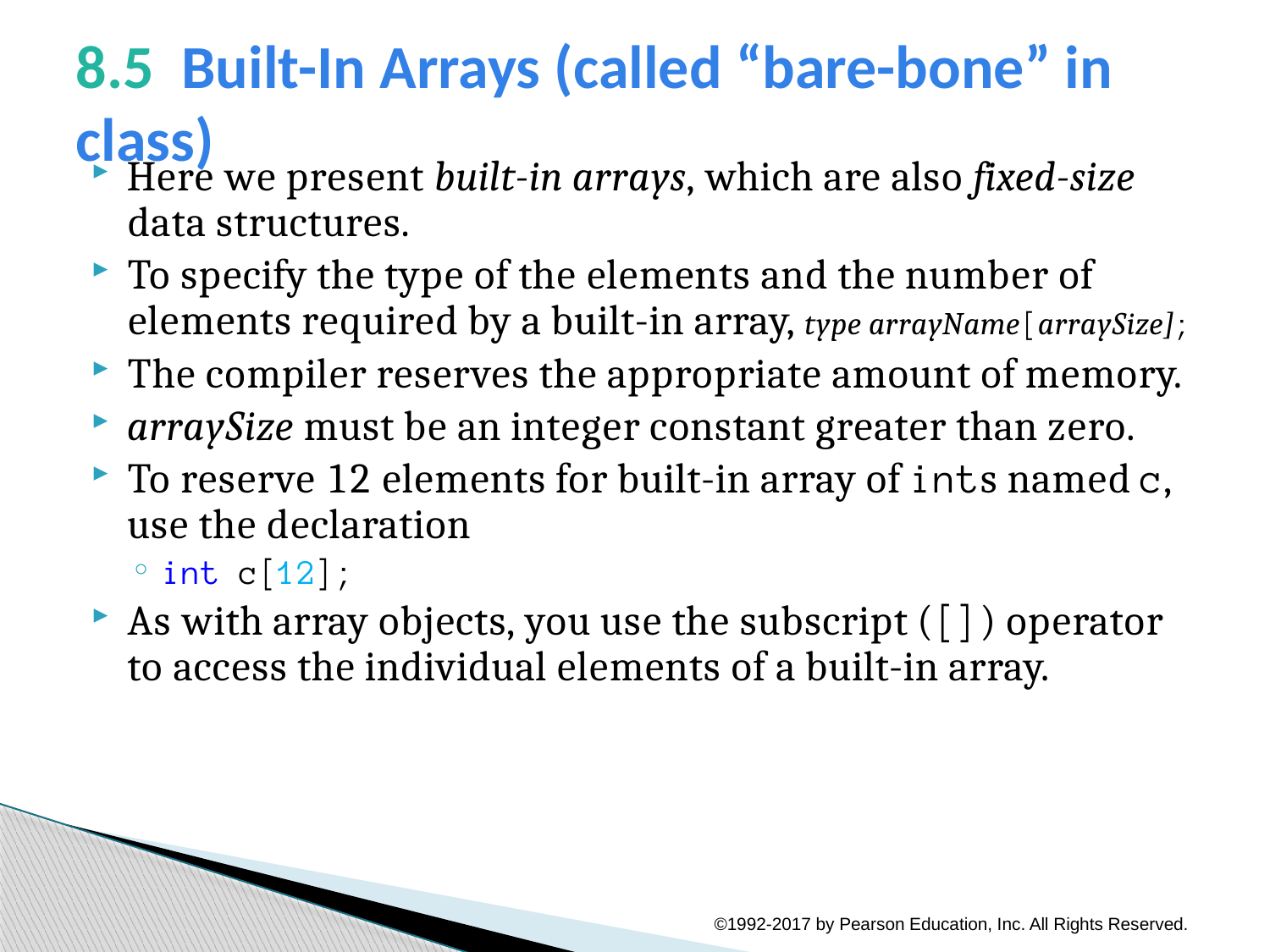

# 8.5  Built-In Arrays (called “bare-bone” in class)
Here we present built-in arrays, which are also fixed-size data structures.
To specify the type of the elements and the number of elements required by a built-in array, type arrayName[arraySize];
The compiler reserves the appropriate amount of memory.
arraySize must be an integer constant greater than zero.
To reserve 12 elements for built-in array of ints named c, use the declaration
int c[12];
As with array objects, you use the subscript ([]) operator to access the individual elements of a built-in array.

©1992-2017 by Pearson Education, Inc. All Rights Reserved.